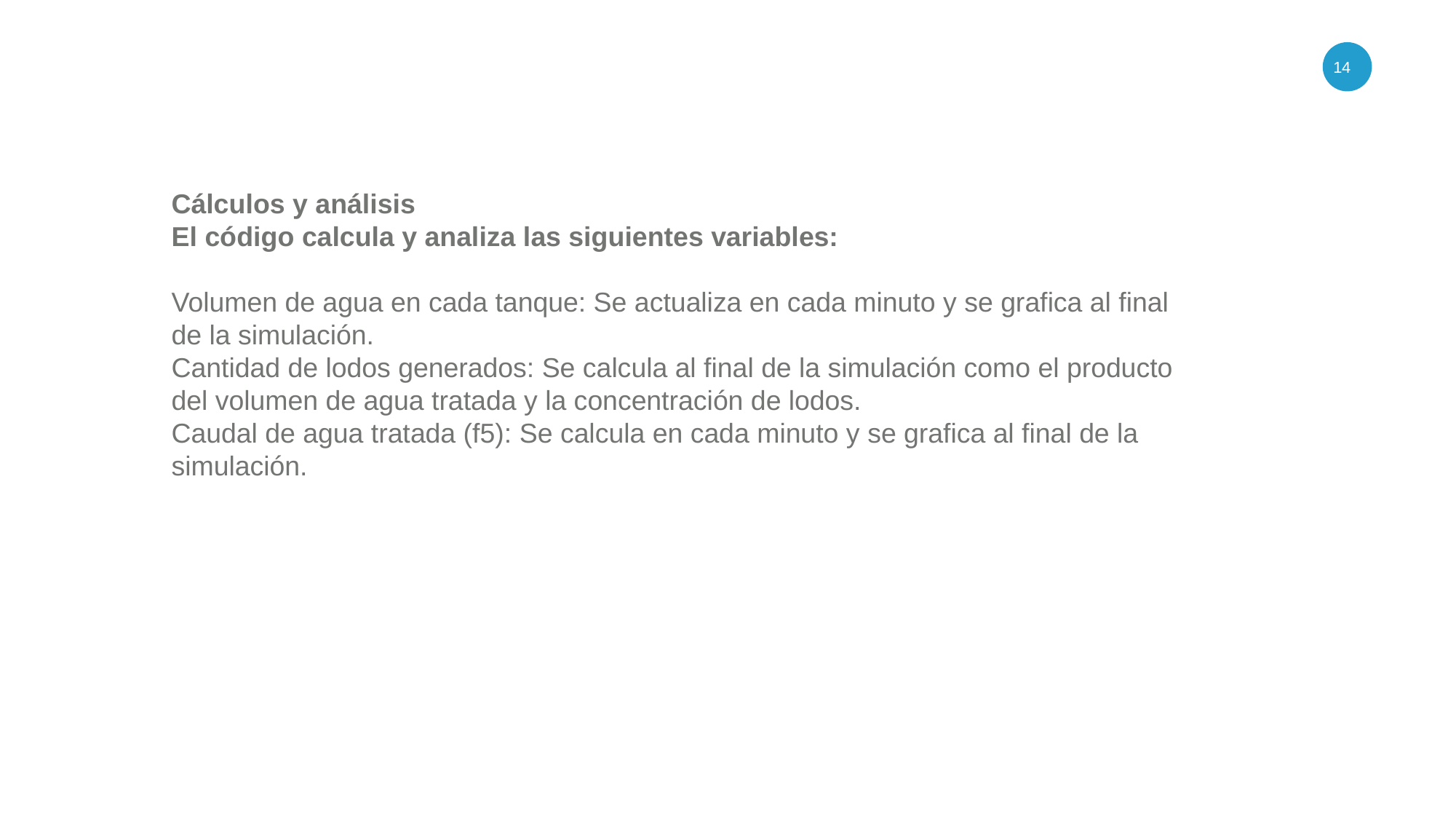

Cálculos y análisis
El código calcula y analiza las siguientes variables:

Volumen de agua en cada tanque: Se actualiza en cada minuto y se grafica al final de la simulación.
Cantidad de lodos generados: Se calcula al final de la simulación como el producto del volumen de agua tratada y la concentración de lodos.
Caudal de agua tratada (f5): Se calcula en cada minuto y se grafica al final de la simulación.